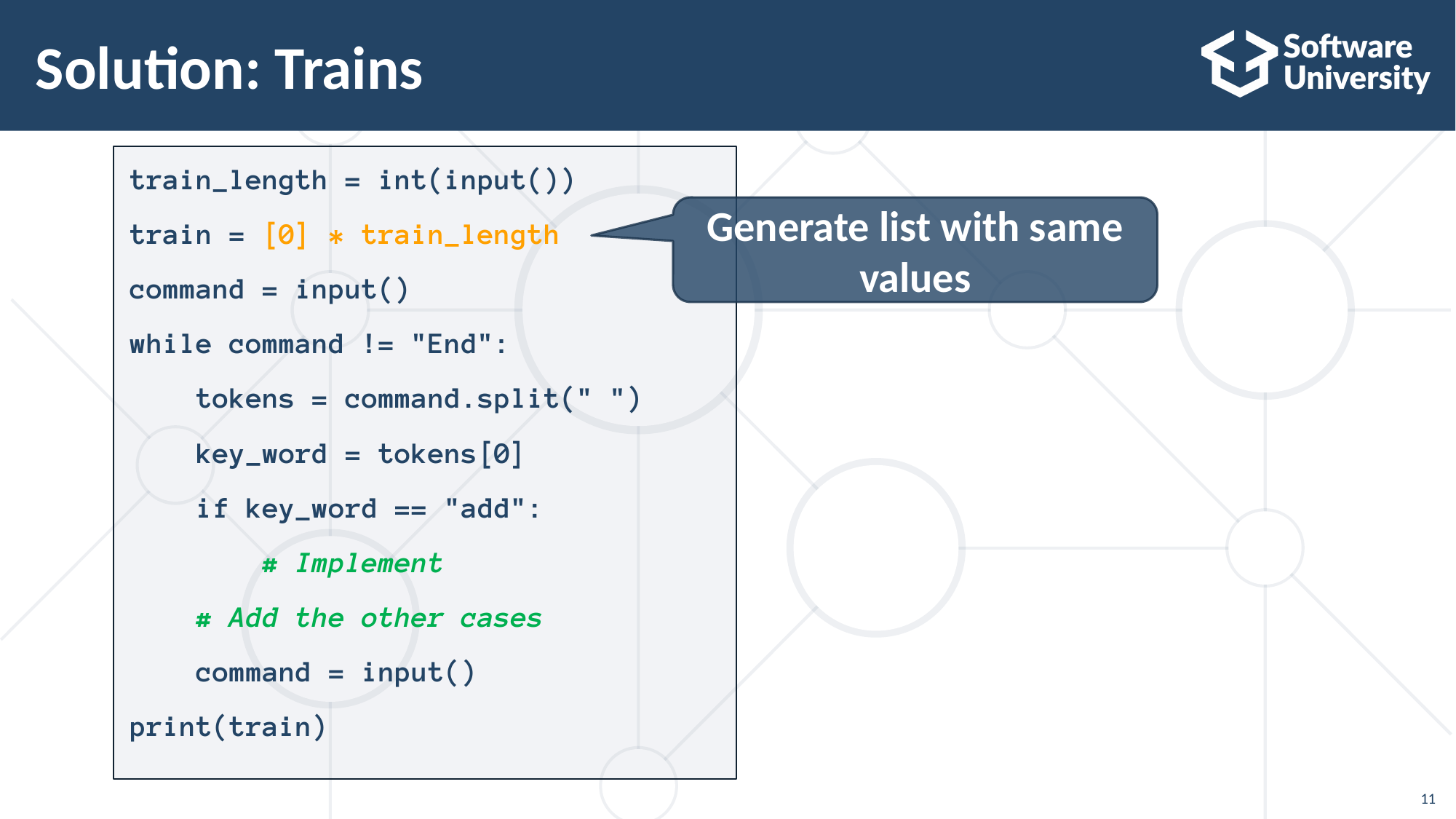

# Solution: Trains
train_length = int(input())
train = [0] * train_length
command = input()
while command != "End":
    tokens = command.split(" ")
    key_word = tokens[0]
    if key_word == "add":
        # Implement
    # Add the other cases
    command = input()
print(train)
Generate list with same values
11